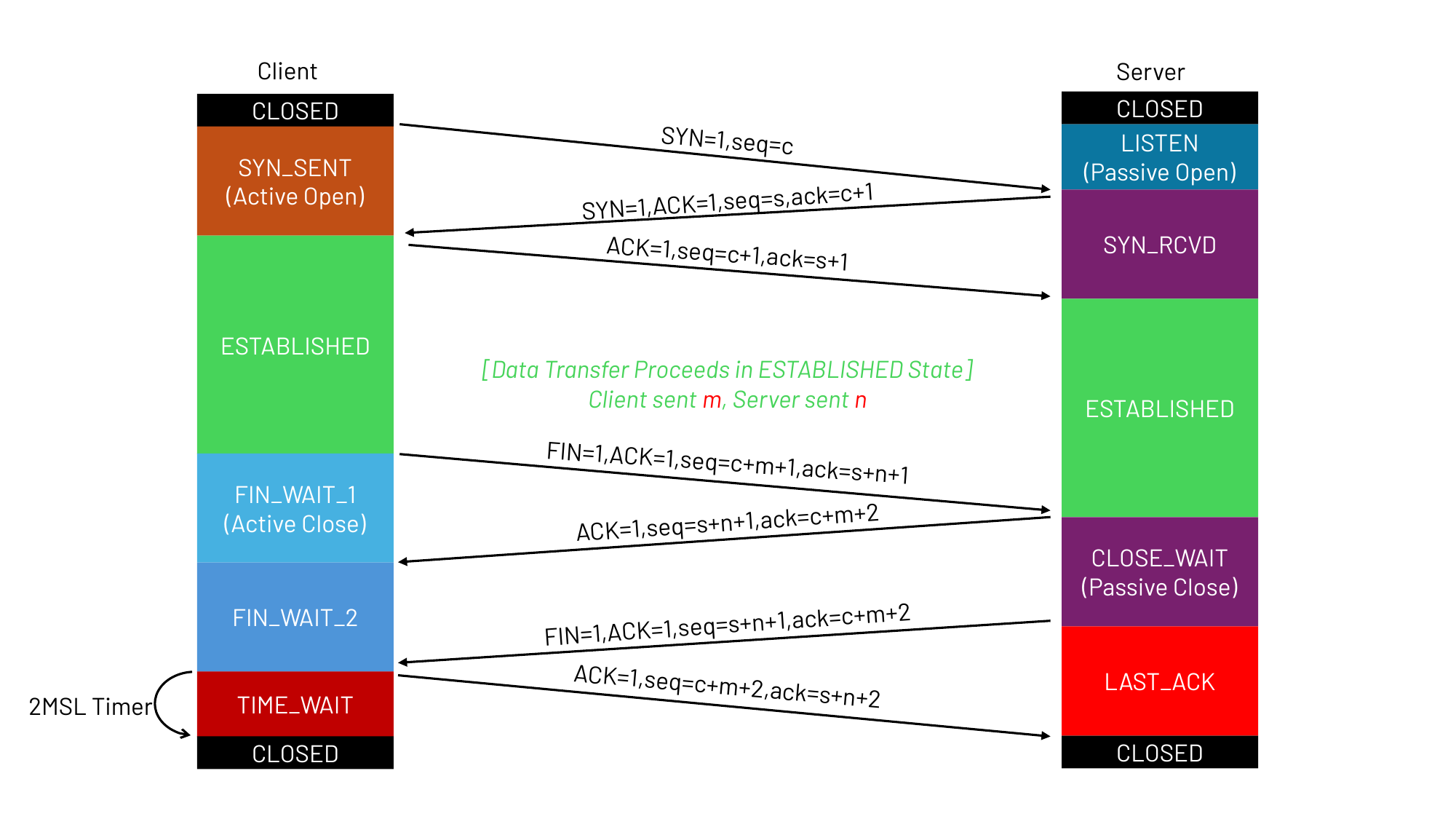

Client
CLOSED
SYN_SENT
(Active Open)
SYN_SENT
ESTABLISHED
FIN_WAIT_1
(Active Close)
FIN_WAIT_2
TIME_WAIT
CLOSED
Server
CLOSED
LISTEN
(Passive Open)
SYN_RCVD
ESTABLISHED
CLOSE_WAIT
(Passive Close)
LAST_ACK
CLOSED
SYN=1,seq=c
SYN=1,ACK=1,seq=s,ack=c+1
ACK=1,seq=c+1,ack=s+1
[Data Transfer Proceeds in ESTABLISHED State]
Client sent m, Server sent n
FIN=1,ACK=1,seq=c+m+1,ack=s+n+1
ACK=1,seq=s+n+1,ack=c+m+2
FIN=1,ACK=1,seq=s+n+1,ack=c+m+2
ACK=1,seq=c+m+2,ack=s+n+2

2MSL Timer